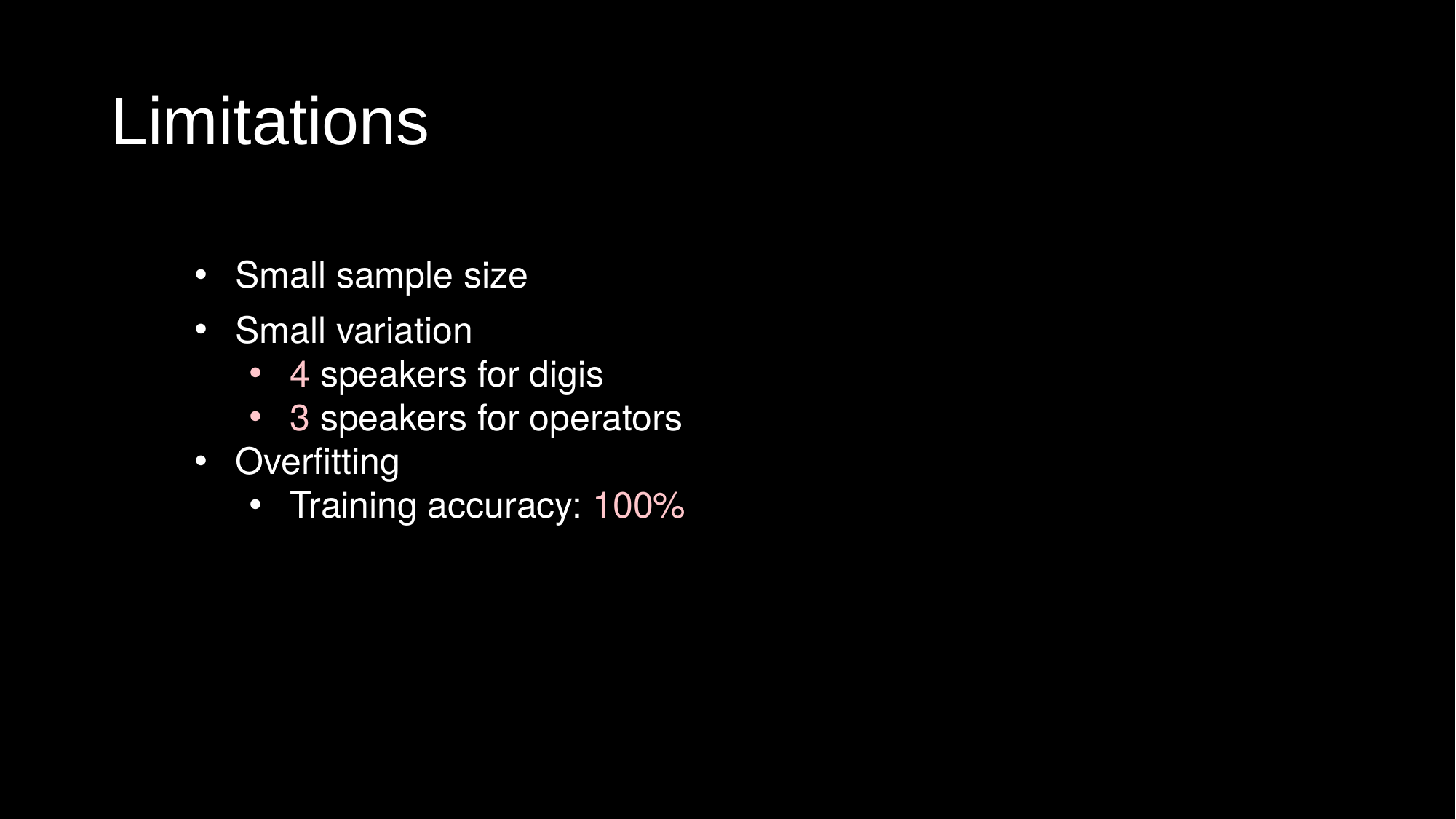

# Limitations
Small sample size
Small variation
4 speakers for digis
3 speakers for operators
Overfitting
Training accuracy: 100%